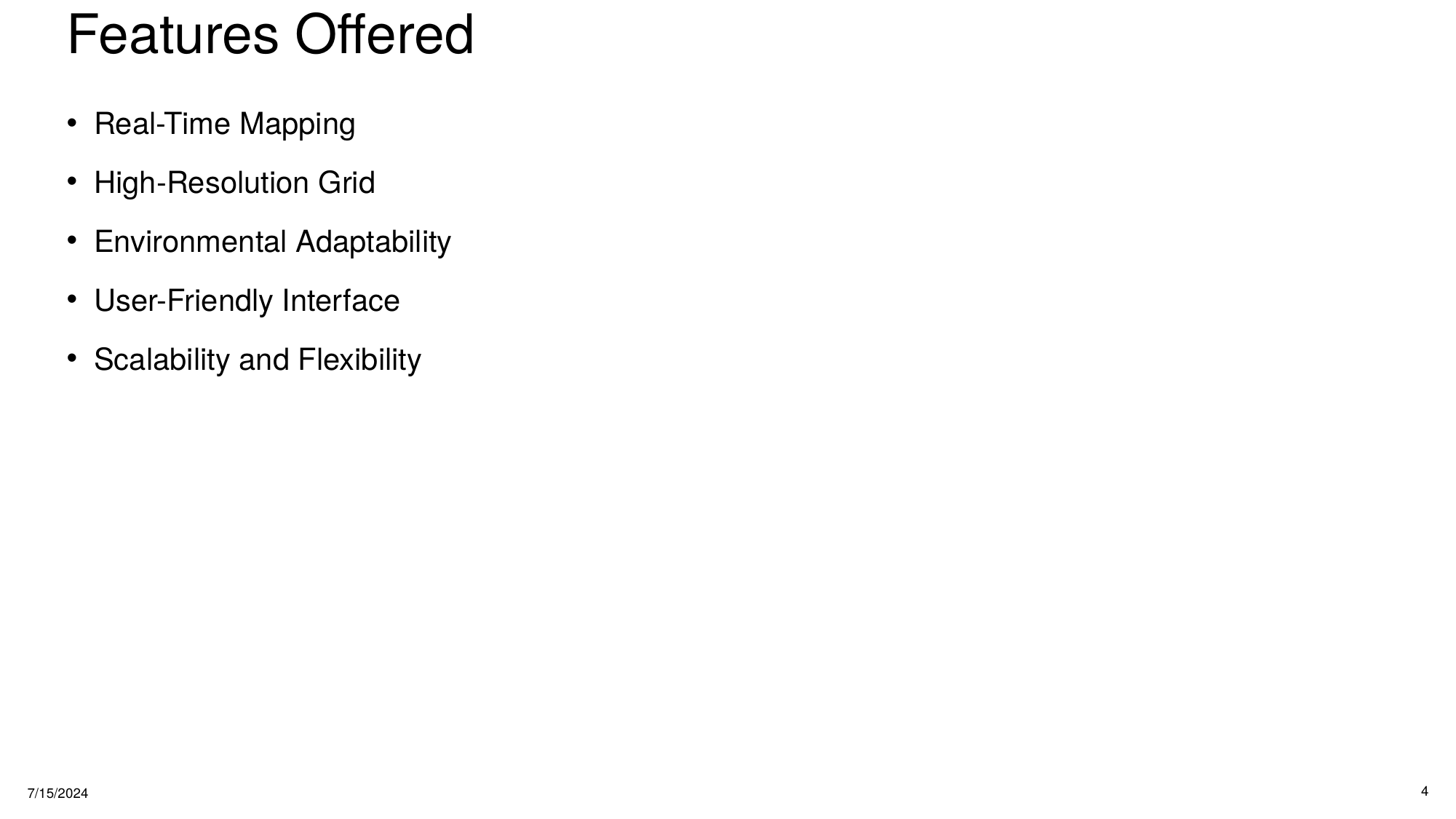

# Features Offered
Real-Time Mapping
High-Resolution Grid
Environmental Adaptability
User-Friendly Interface
Scalability and Flexibility

7/15/2024

4